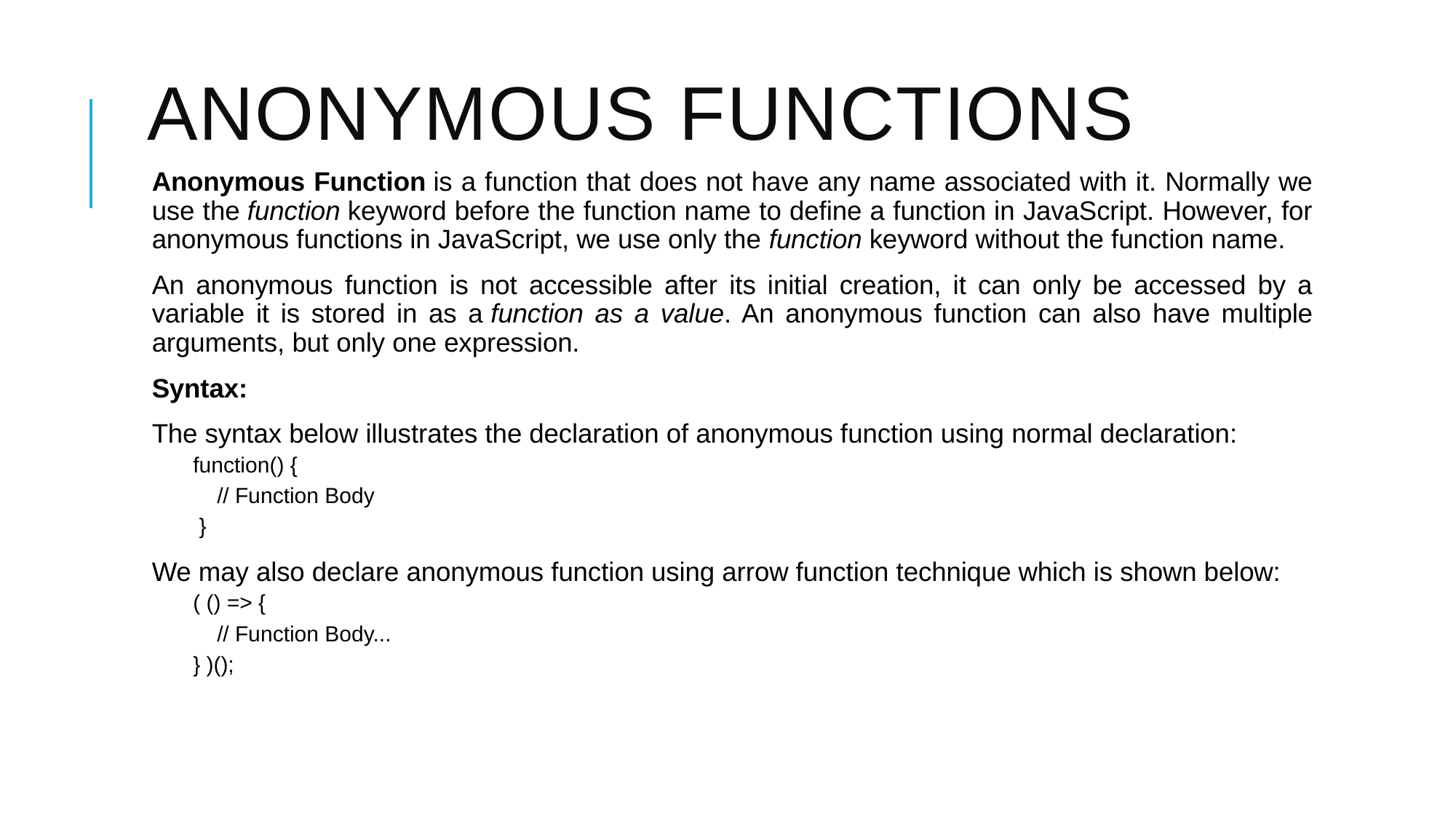

# Anonymous Functions
Anonymous Function is a function that does not have any name associated with it. Normally we use the function keyword before the function name to define a function in JavaScript. However, for anonymous functions in JavaScript, we use only the function keyword without the function name.
An anonymous function is not accessible after its initial creation, it can only be accessed by a variable it is stored in as a function as a value. An anonymous function can also have multiple arguments, but only one expression.
Syntax:
The syntax below illustrates the declaration of anonymous function using normal declaration:
function() {
    // Function Body
 }
We may also declare anonymous function using arrow function technique which is shown below:
( () => {
    // Function Body...
} )();